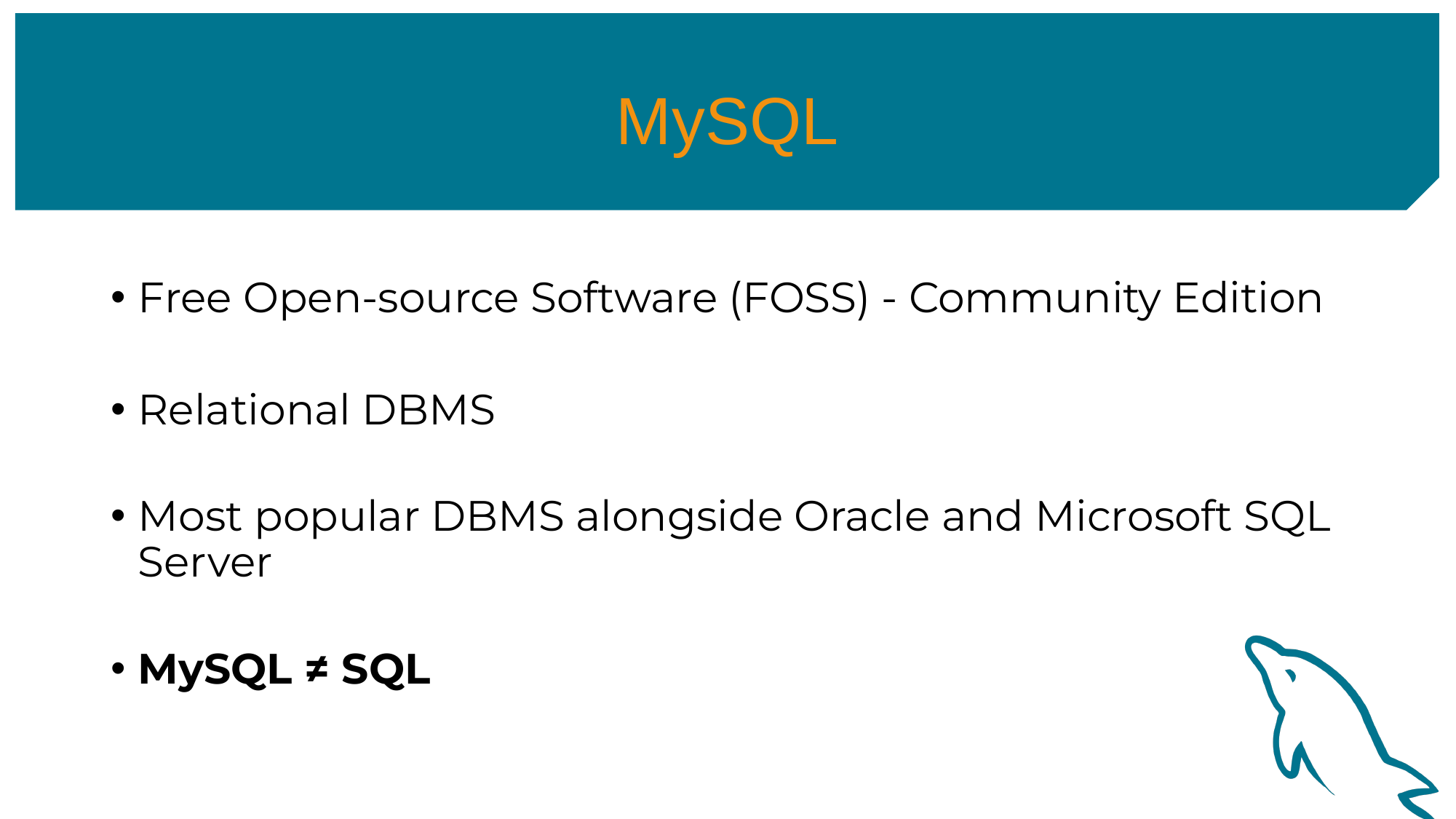

# MySQL
Free Open-source Software (FOSS) - Community Edition
Relational DBMS
Most popular DBMS alongside Oracle and Microsoft SQL Server
MySQL ≠ SQL